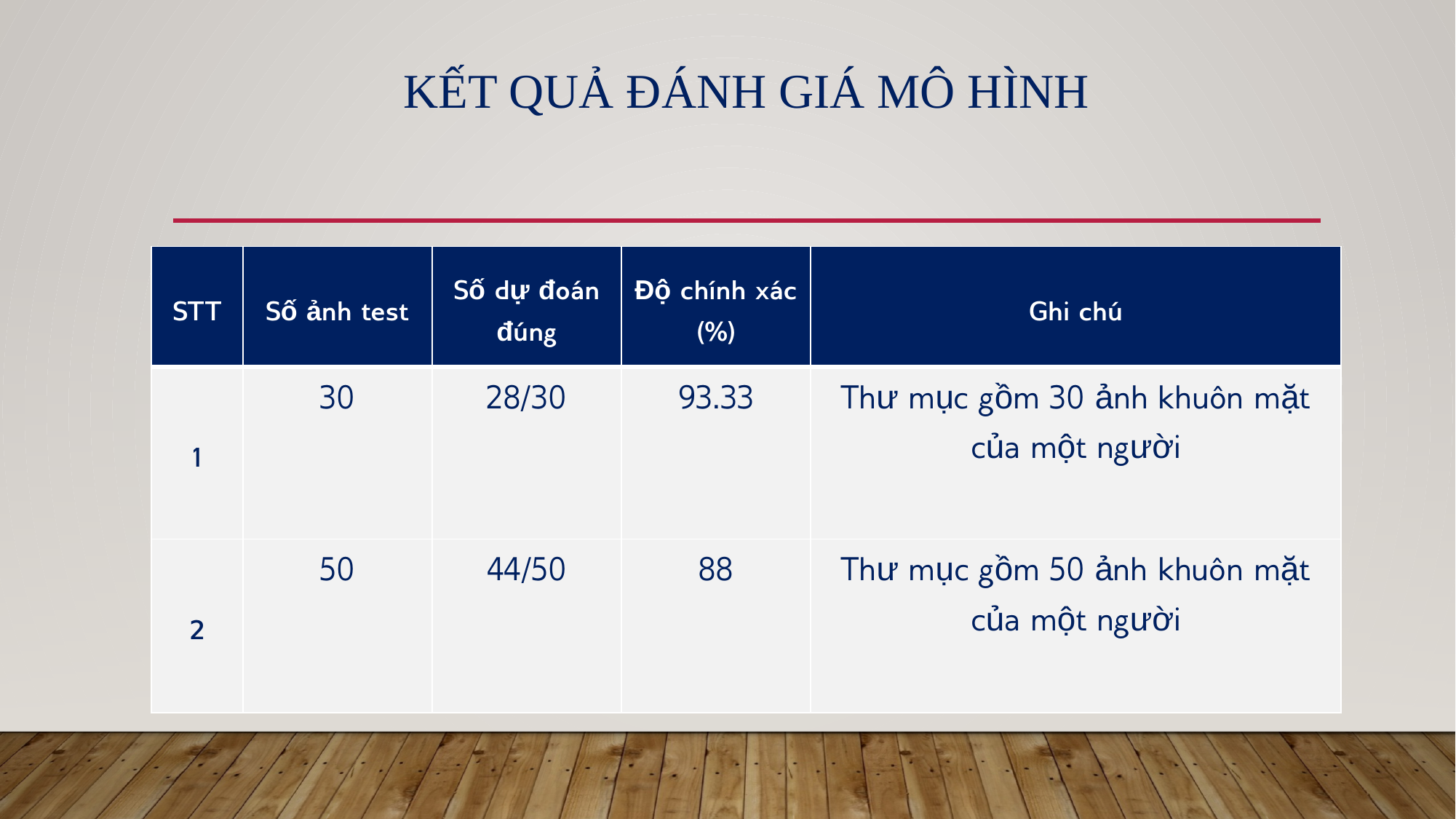

# kết Quả Đánh giá mô hình

| STT | Số ảnh test | Số dự đoán đúng | Độ chính xác (%) | Ghi chú |
| --- | --- | --- | --- | --- |
| 1 | 30 | 28/30 | 93.33 | Thư mục gồm 30 ảnh khuôn mặt của một người |
| 2 | 50 | 44/50 | 88 | Thư mục gồm 50 ảnh khuôn mặt của một người |